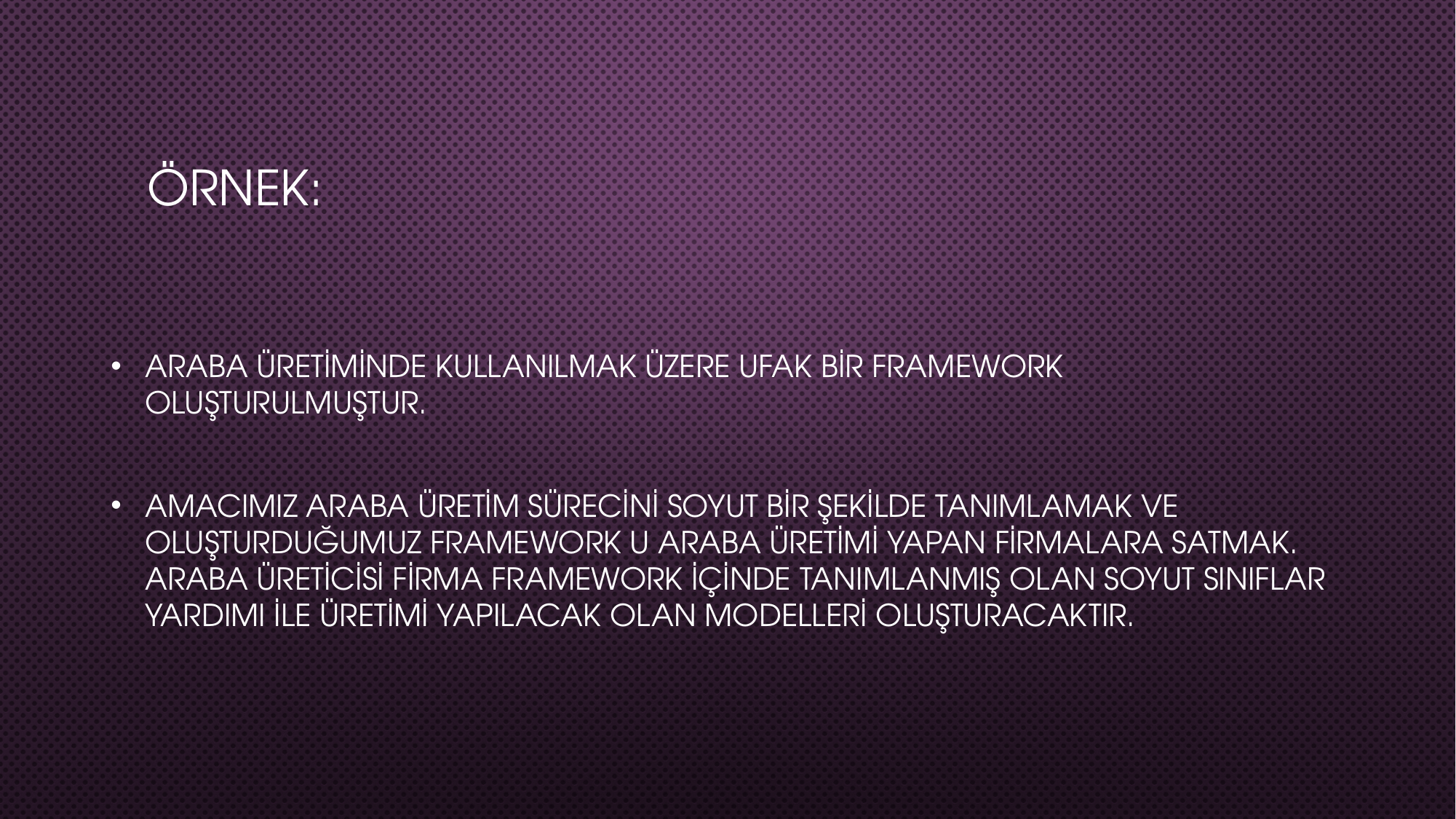

# ÖRNEK:
Araba üretiminde kullanılmak üzere ufak bir framework oluşturulmuştur.

Amacımız araba üretim sürecini soyut bir şekilde tanımlamak ve oluşturduğumuz framework u araba üretimi yapan firmalara satmak. Araba üreticisi firma framework içinde tanımlanmış olan soyut sınıflar yardımı ile üretimi yapılacak olan modelleri oluşturacaktır.